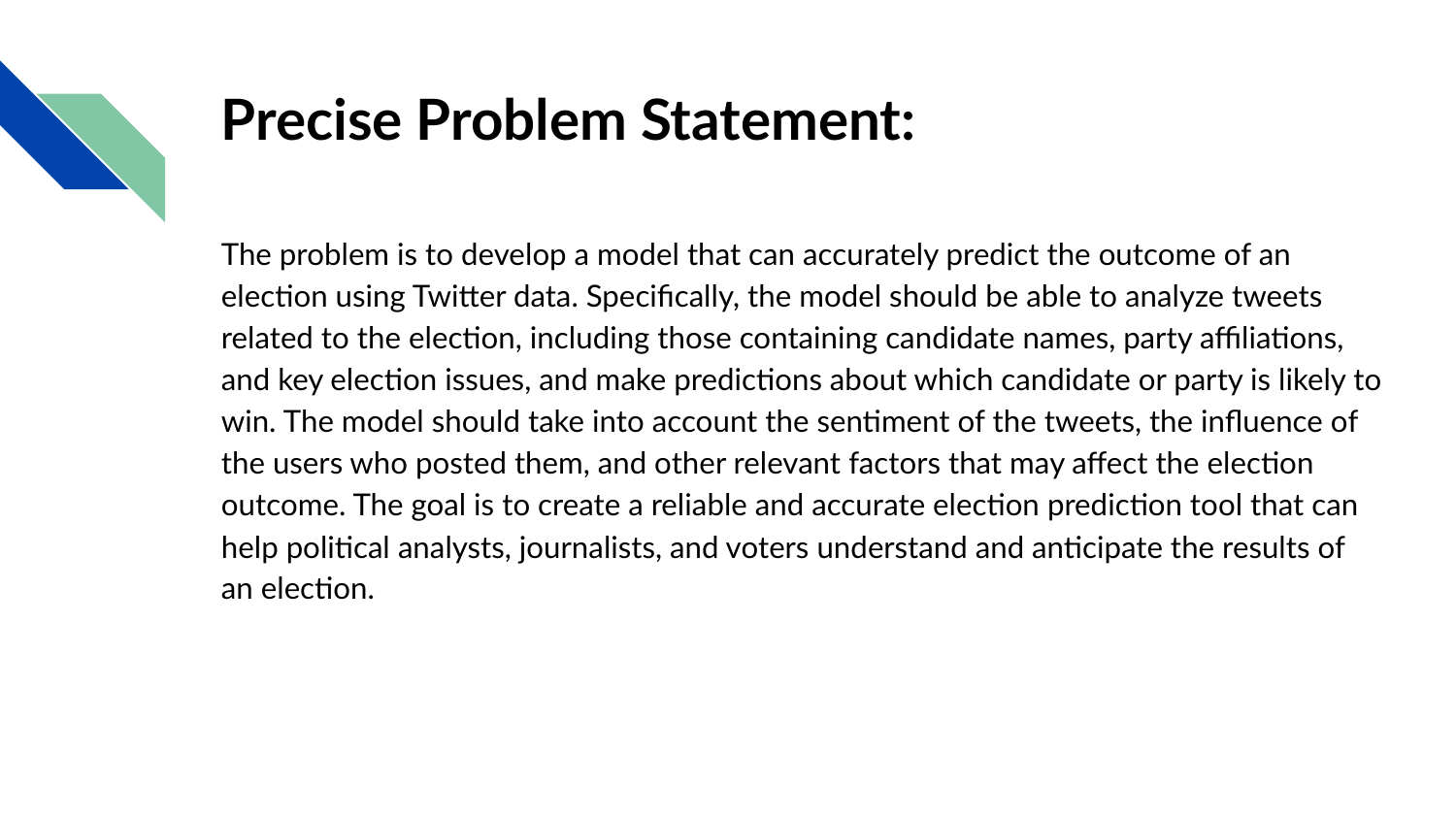

Precise Problem Statement:

The problem is to develop a model that can accurately predict the outcome of an election using Twitter data. Specifically, the model should be able to analyze tweets related to the election, including those containing candidate names, party affiliations, and key election issues, and make predictions about which candidate or party is likely to win. The model should take into account the sentiment of the tweets, the influence of the users who posted them, and other relevant factors that may affect the election outcome. The goal is to create a reliable and accurate election prediction tool that can help political analysts, journalists, and voters understand and anticipate the results of an election.